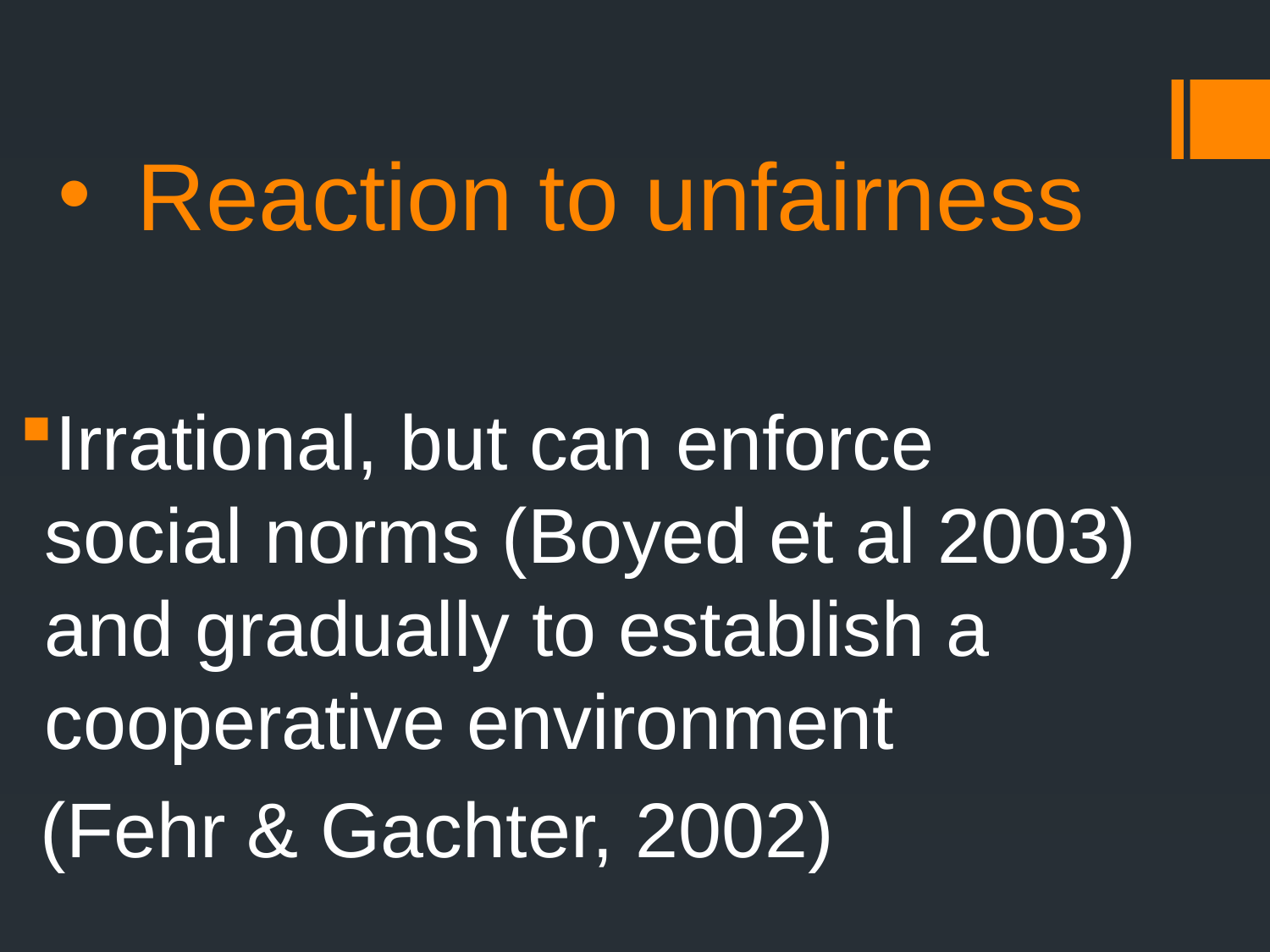

# Reaction to unfairness
Irrational, but can enforce social norms (Boyed et al 2003)
and gradually to establish a cooperative environment
 (Fehr & Gachter, 2002)